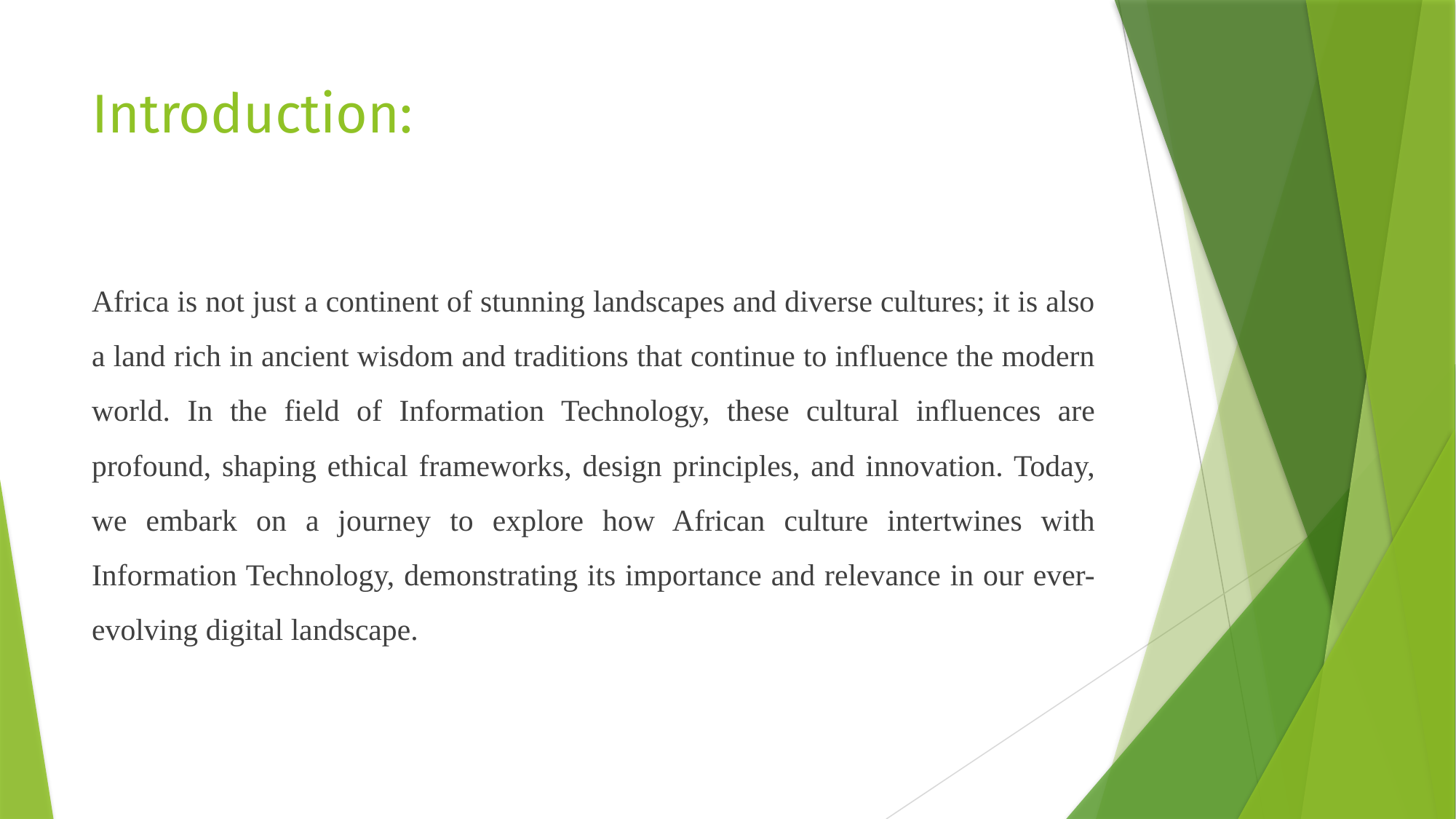

# Introduction:
Africa is not just a continent of stunning landscapes and diverse cultures; it is also a land rich in ancient wisdom and traditions that continue to influence the modern world. In the field of Information Technology, these cultural influences are profound, shaping ethical frameworks, design principles, and innovation. Today, we embark on a journey to explore how African culture intertwines with Information Technology, demonstrating its importance and relevance in our ever-evolving digital landscape.